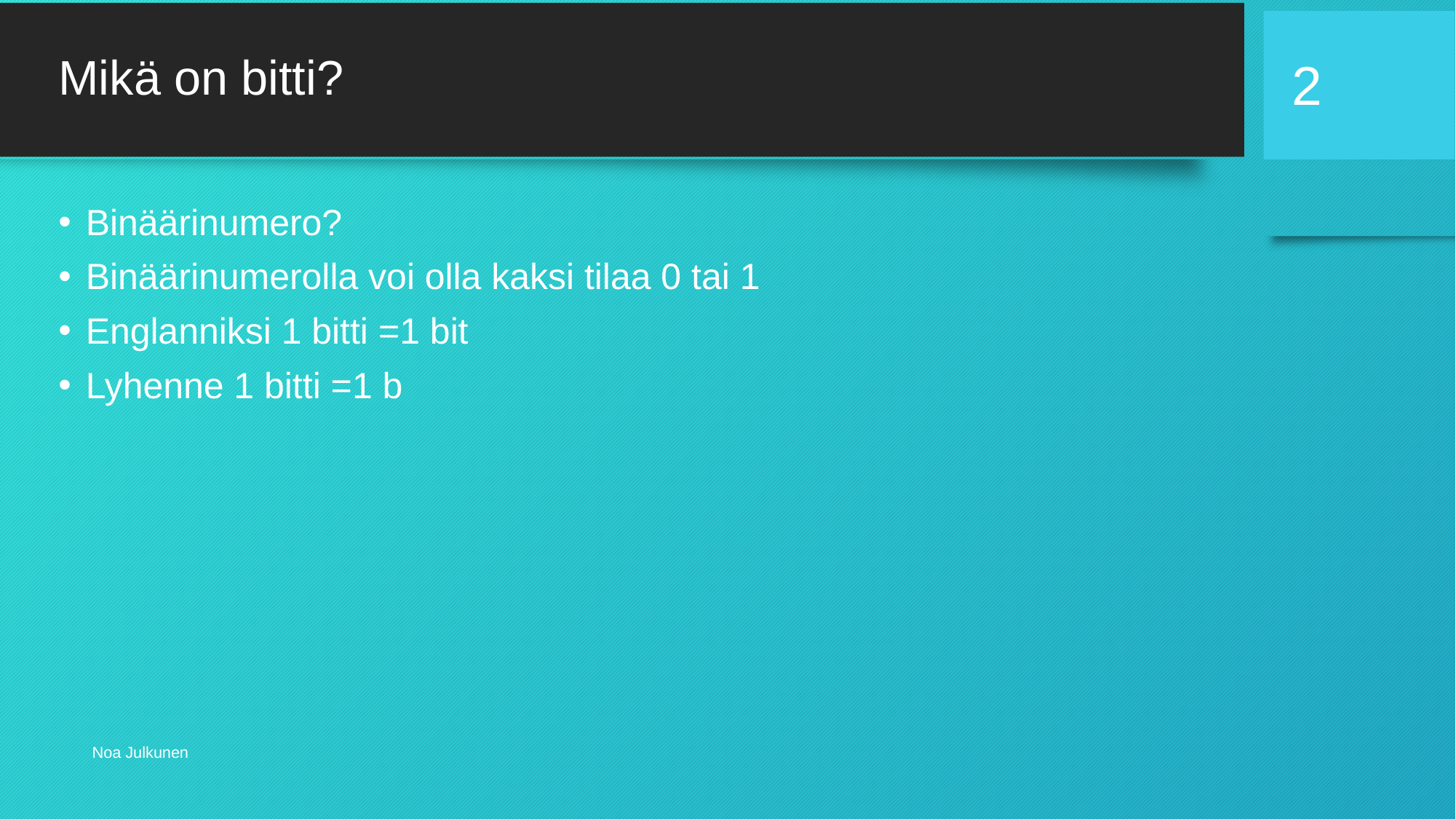

# Mikä on bitti?
2
Binäärinumero?
Binäärinumerolla voi olla kaksi tilaa 0 tai 1
Englanniksi 1 bitti =1 bit
Lyhenne 1 bitti =1 b
Noa Julkunen